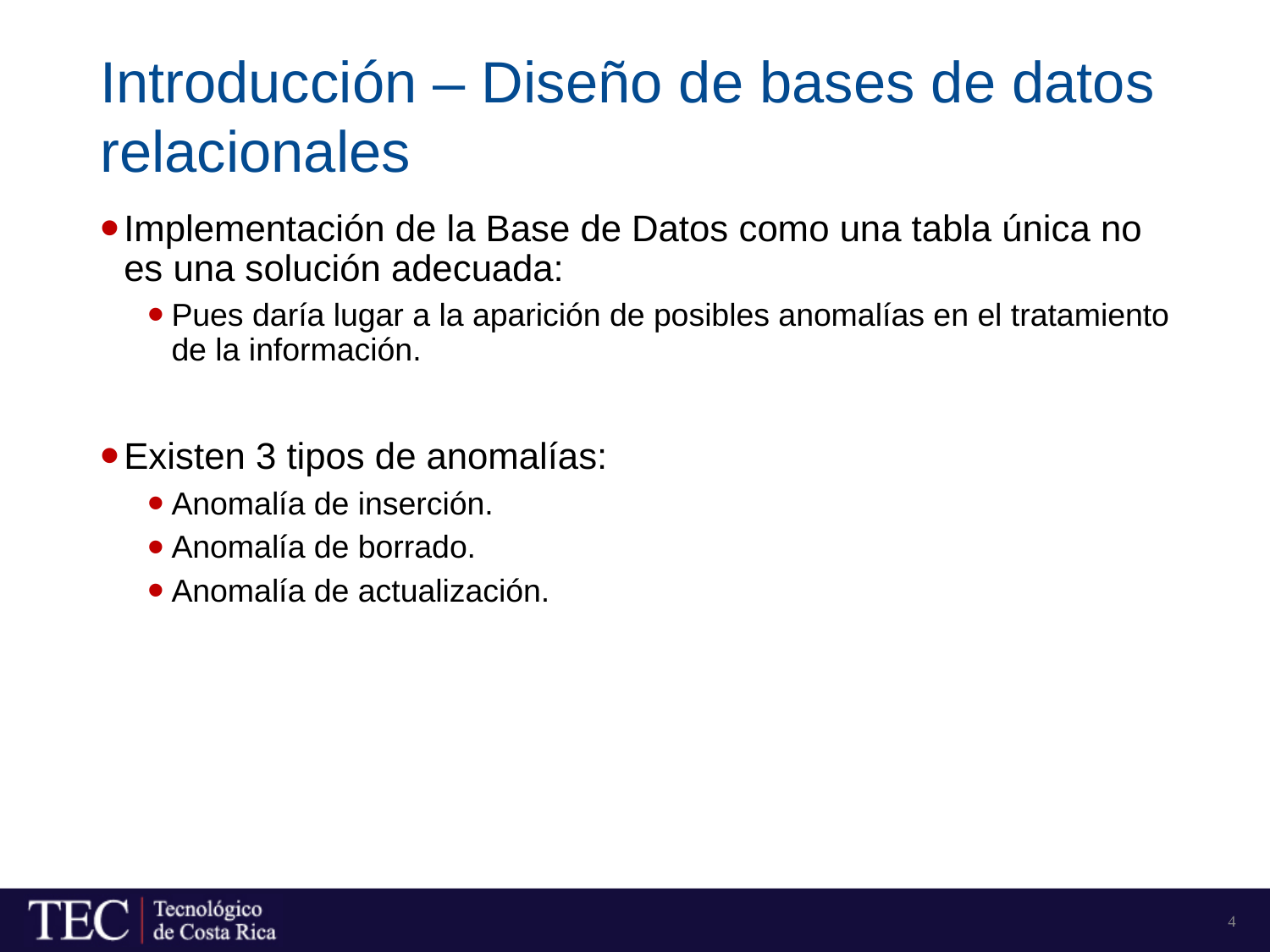

# Introducción – Diseño de bases de datos relacionales
Implementación de la Base de Datos como una tabla única no es una solución adecuada:
Pues daría lugar a la aparición de posibles anomalías en el tratamiento de la información.

Existen 3 tipos de anomalías:
Anomalía de inserción.
Anomalía de borrado.
Anomalía de actualización.

4